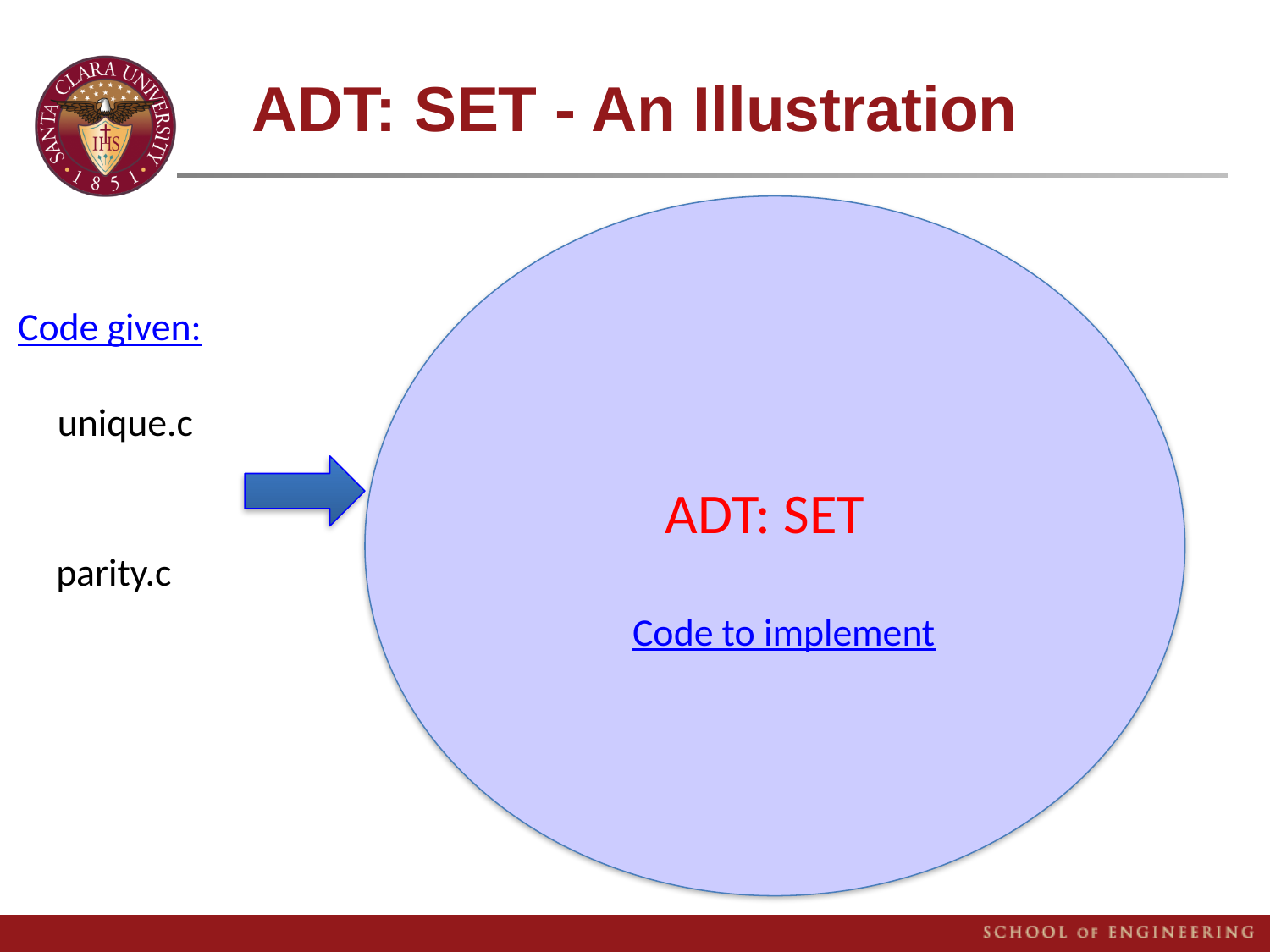

# ADT: SET - An Illustration

Code given:
unique.c

ADT: SET
 parity.c
Code to implement